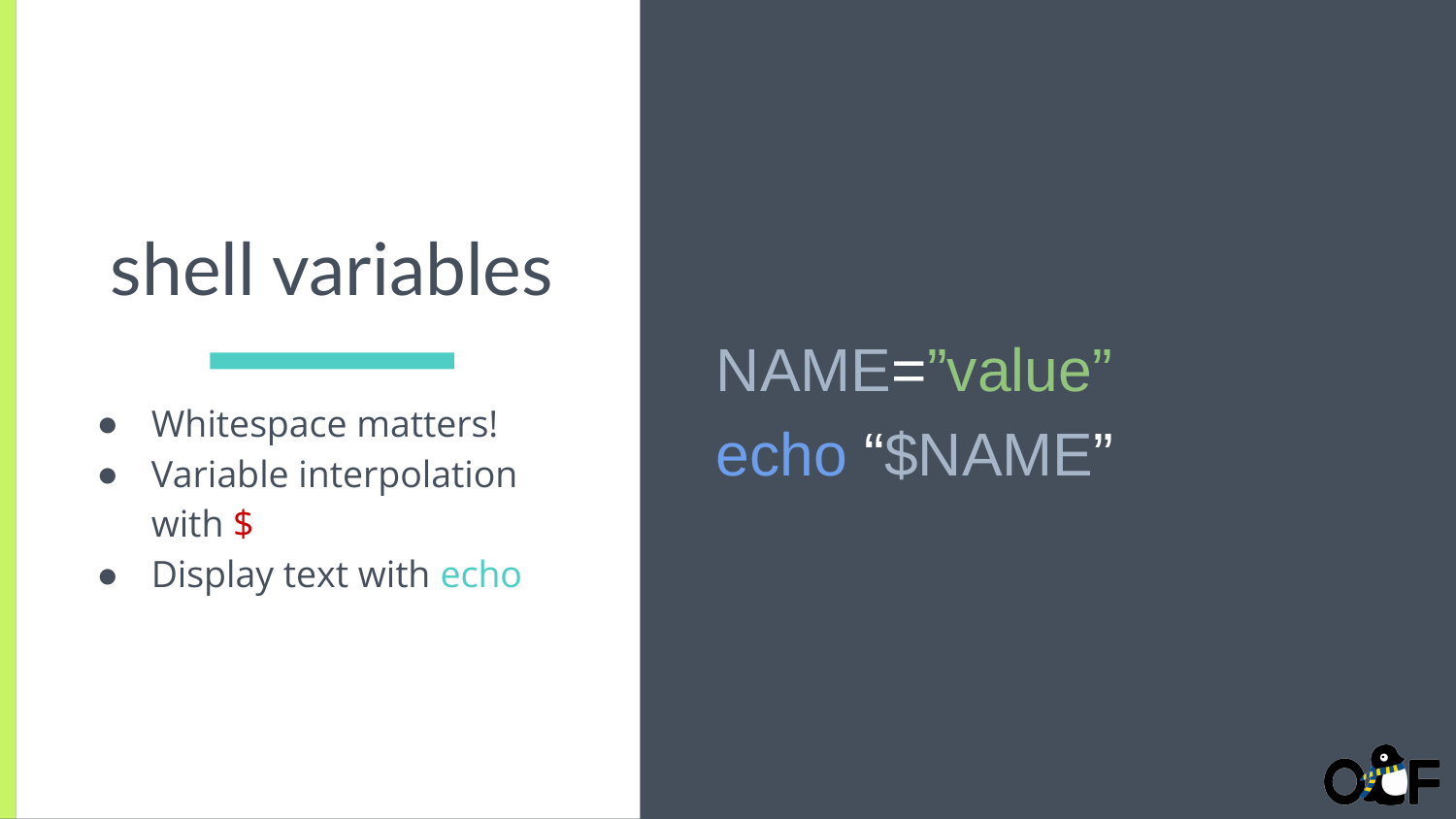

NAME=”value”
  echo “$NAME”
# shell variables
Whitespace matters!
Variable interpolation with $
Display text with echo